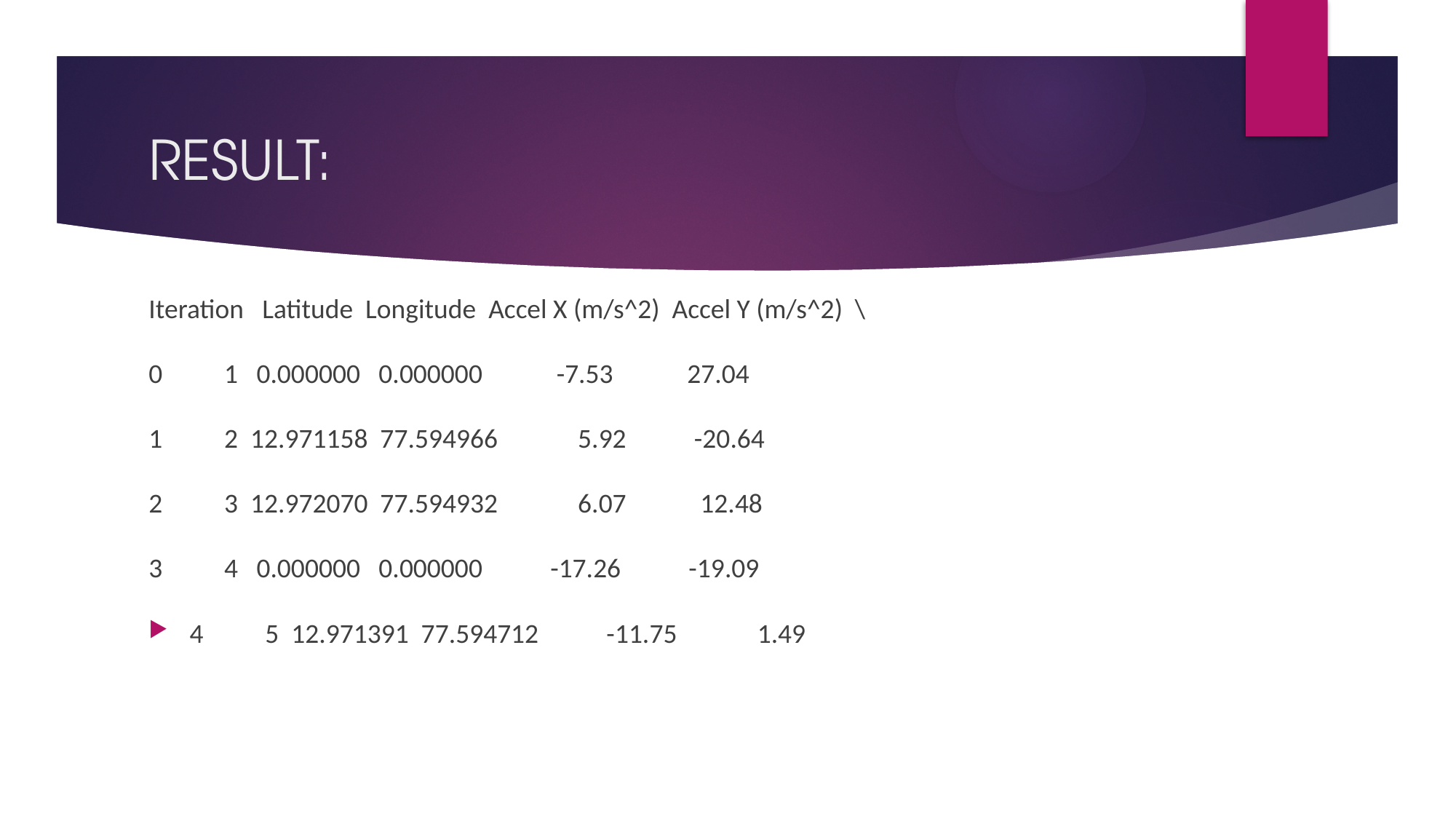

# RESULT:
Iteration   Latitude  Longitude  Accel X (m/s^2)  Accel Y (m/s^2)  \
0          1   0.000000   0.000000            -7.53            27.04
1          2  12.971158  77.594966             5.92           -20.64
2          3  12.972070  77.594932             6.07            12.48
3          4   0.000000   0.000000           -17.26           -19.09
4          5  12.971391  77.594712           -11.75             1.49